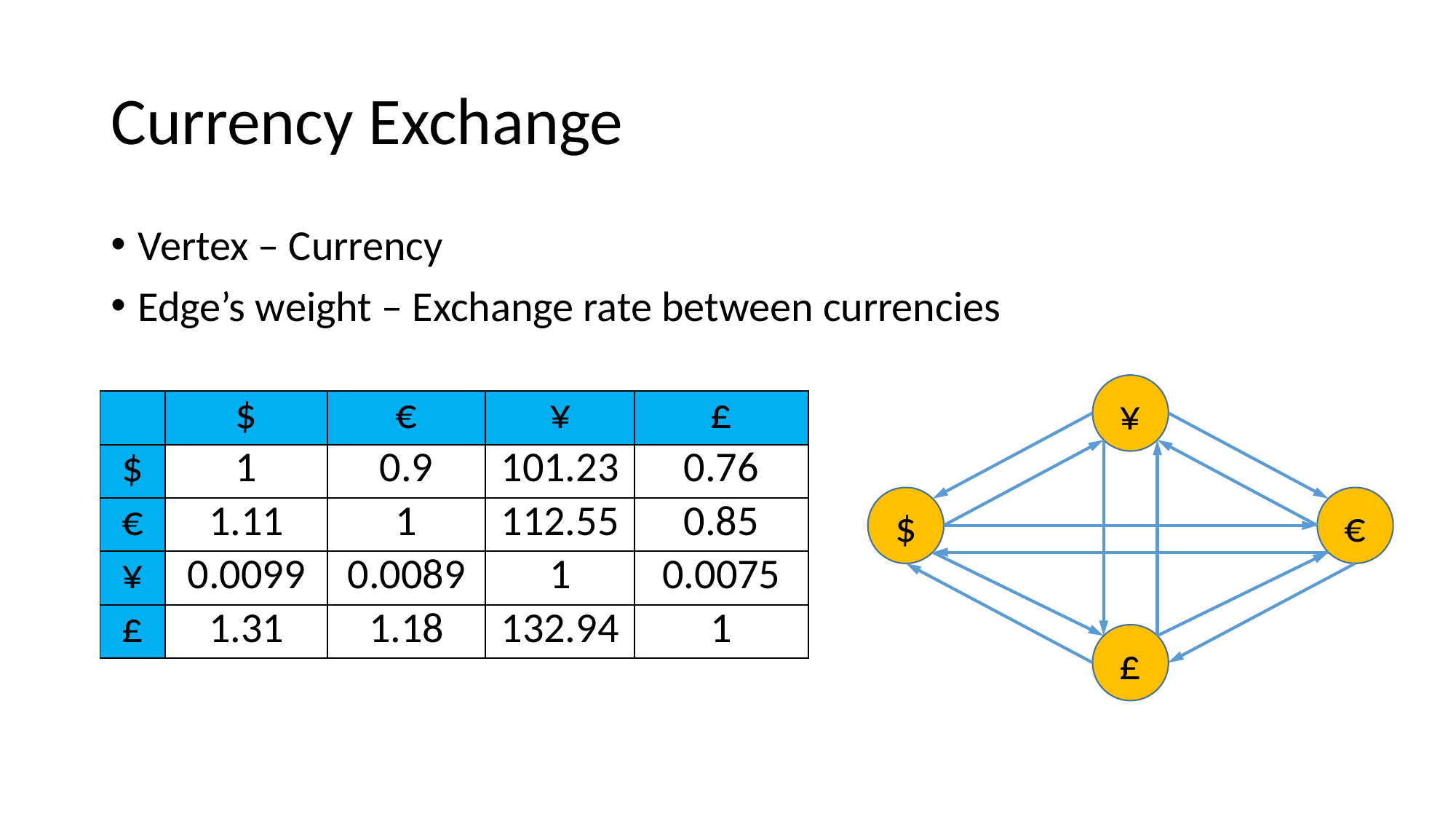

# Currency Exchange
Vertex – Currency
Edge’s weight – Exchange rate between currencies

¥
|  | $ | € | ¥ | £ |
| --- | --- | --- | --- | --- |
| $ | 1 | 0.9 | 101.23 | 0.76 |
| € | 1.11 | 1 | 112.55 | 0.85 |
| ¥ | 0.0099 | 0.0089 | 1 | 0.0075 |
| £ | 1.31 | 1.18 | 132.94 | 1 |
$
€
£